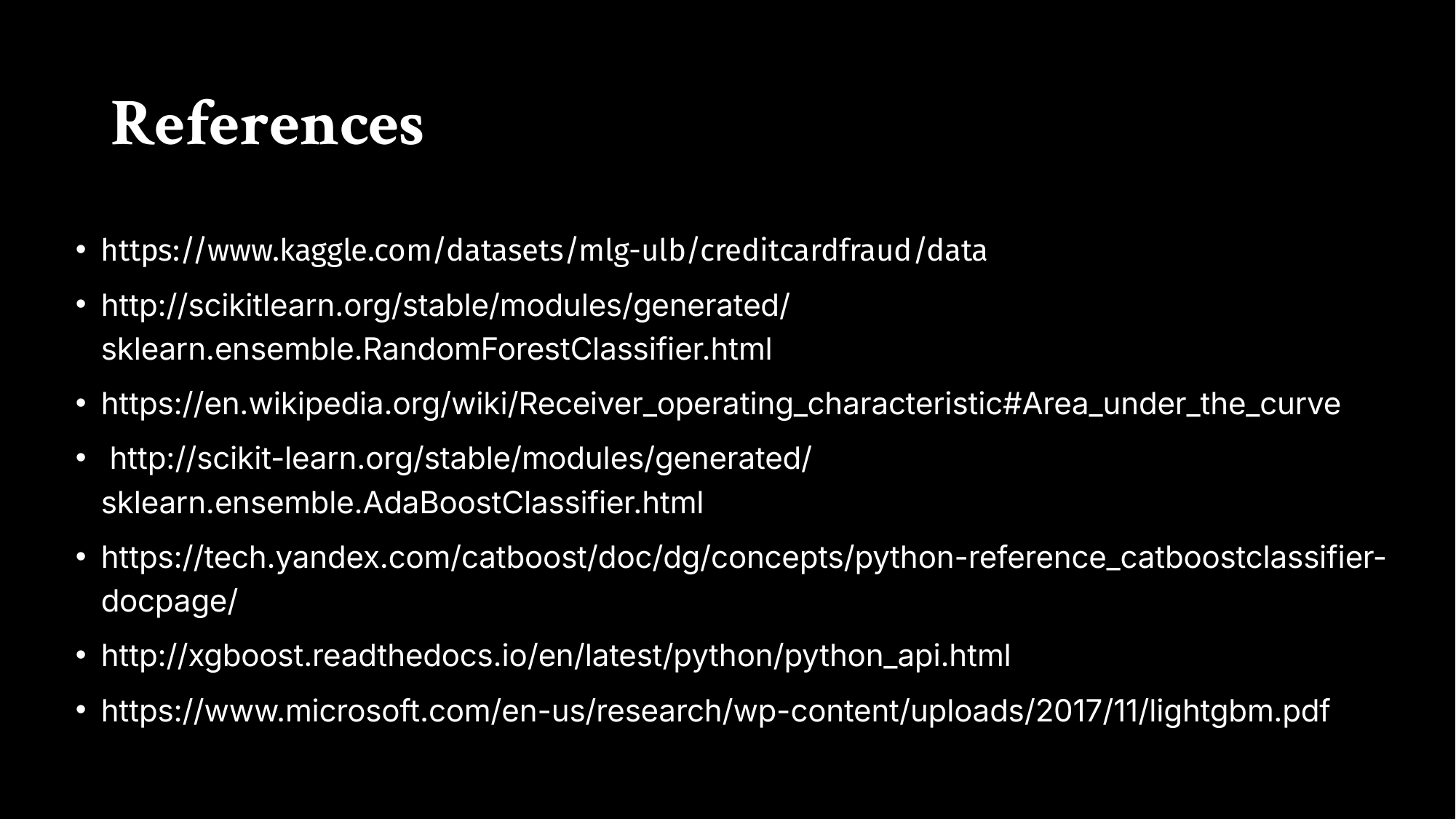

# References
https://www.kaggle.com/datasets/mlg-ulb/creditcardfraud/data
http://scikitlearn.org/stable/modules/generated/sklearn.ensemble.RandomForestClassifier.html
https://en.wikipedia.org/wiki/Receiver_operating_characteristic#Area_under_the_curve
 http://scikit-learn.org/stable/modules/generated/sklearn.ensemble.AdaBoostClassifier.html
https://tech.yandex.com/catboost/doc/dg/concepts/python-reference_catboostclassifier-docpage/
http://xgboost.readthedocs.io/en/latest/python/python_api.html
https://www.microsoft.com/en-us/research/wp-content/uploads/2017/11/lightgbm.pdf